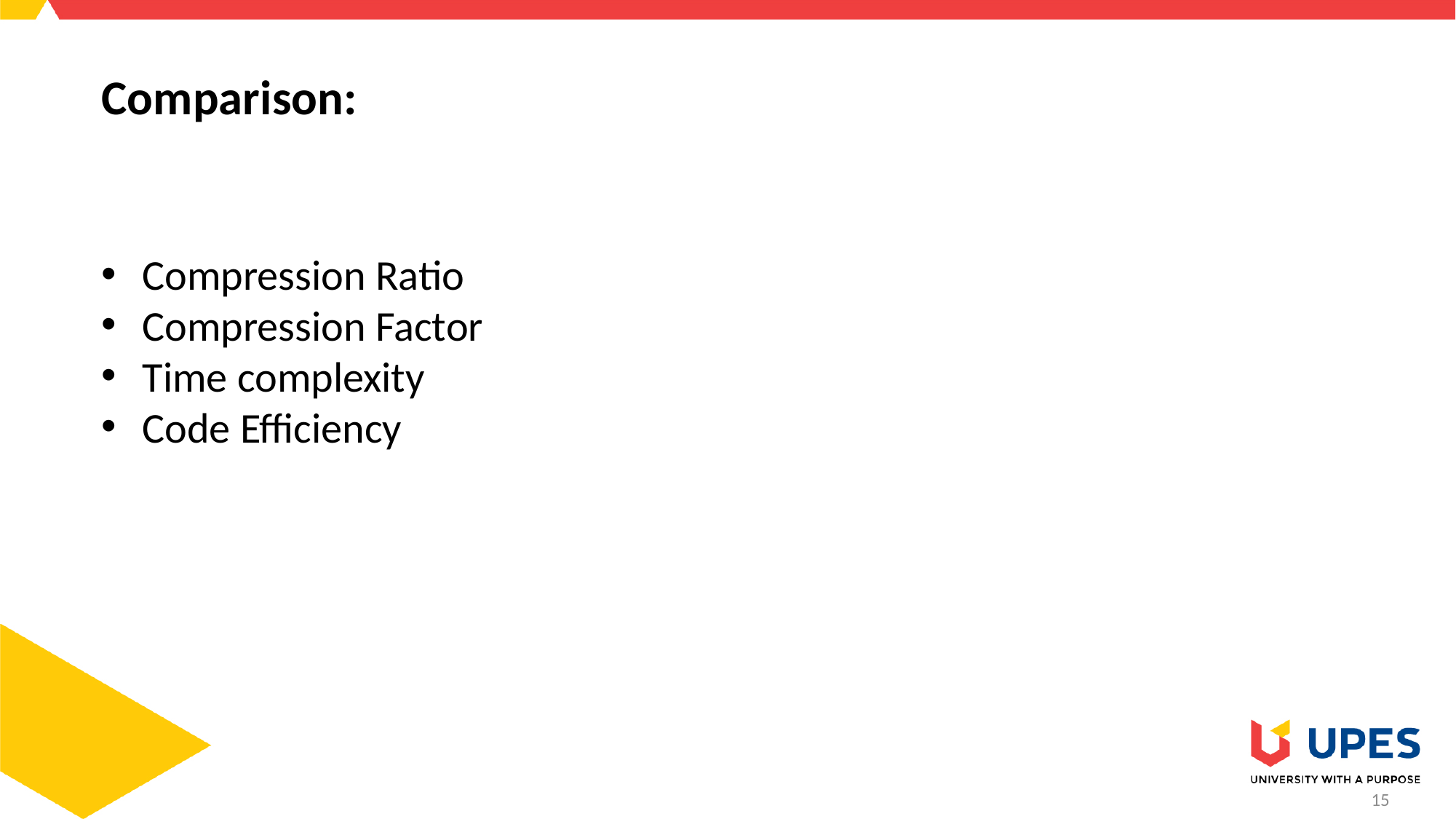

Comparison:

Compression Ratio
Compression Factor
Time complexity
Code Efficiency